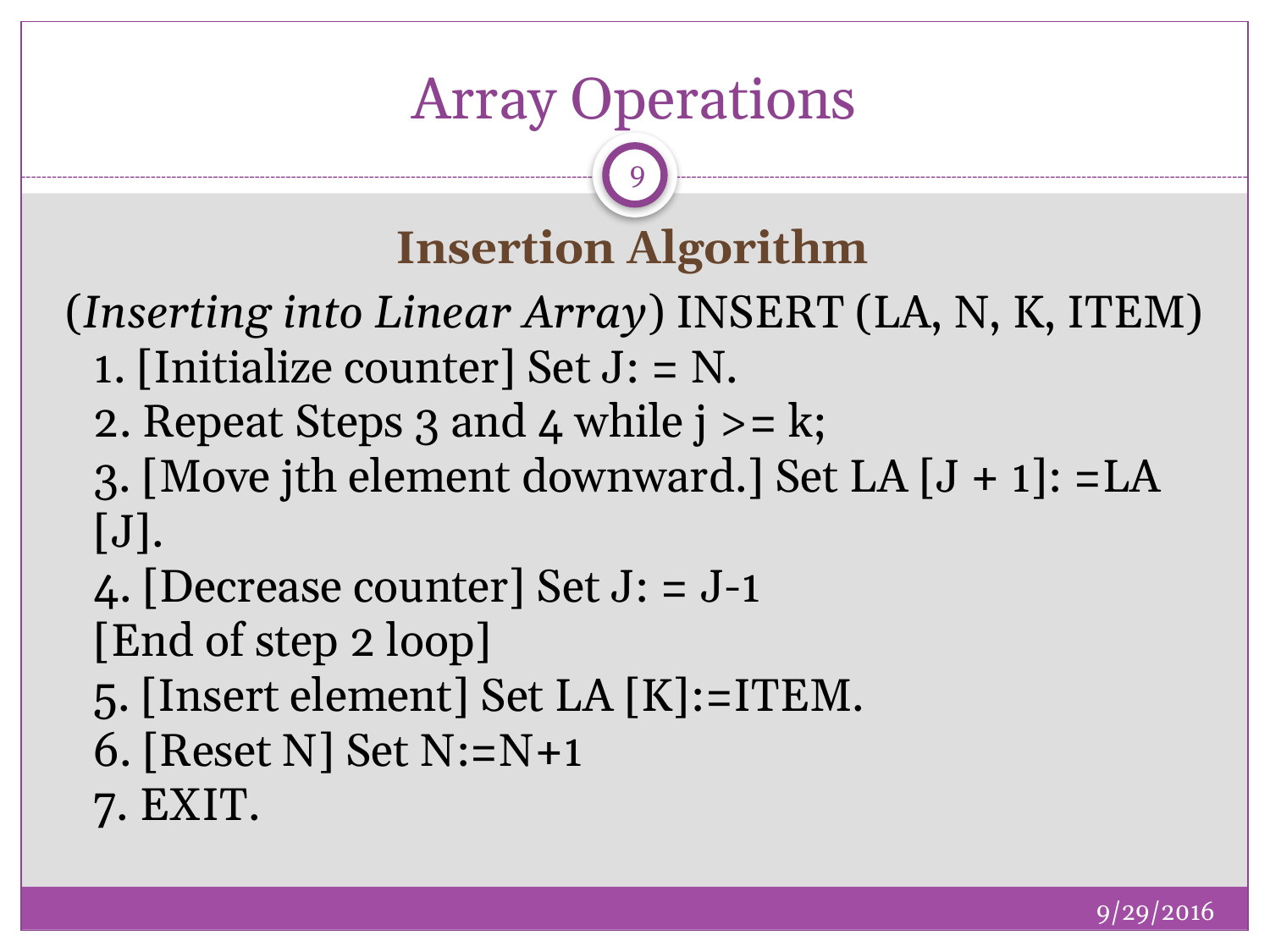

# Array Operations
9
Insertion Algorithm
 (Inserting into Linear Array) INSERT (LA, N, K, ITEM)
1. [Initialize counter] Set J: = N.
2. Repeat Steps 3 and 4 while j >= k;
3. [Move jth element downward.] Set LA [J + 1]: =LA [J].
4. [Decrease counter] Set J: = J-1
[End of step 2 loop]
5. [Insert element] Set LA [K]:=ITEM.
6. [Reset N] Set N:=N+1
7. EXIT.

9/29/2016